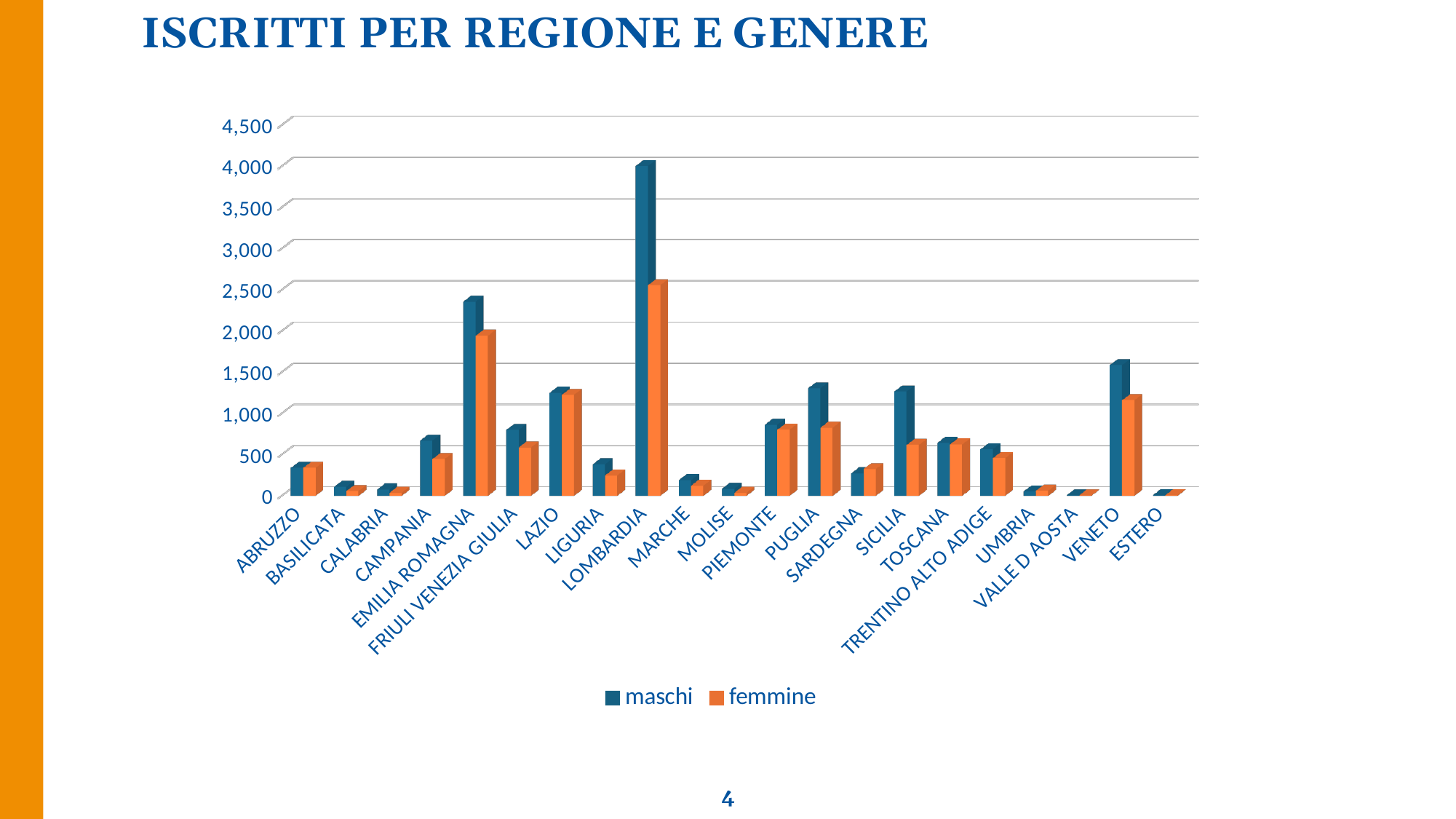

ISCRITTI PER REGIONE E GENERE

[unsupported chart]

4